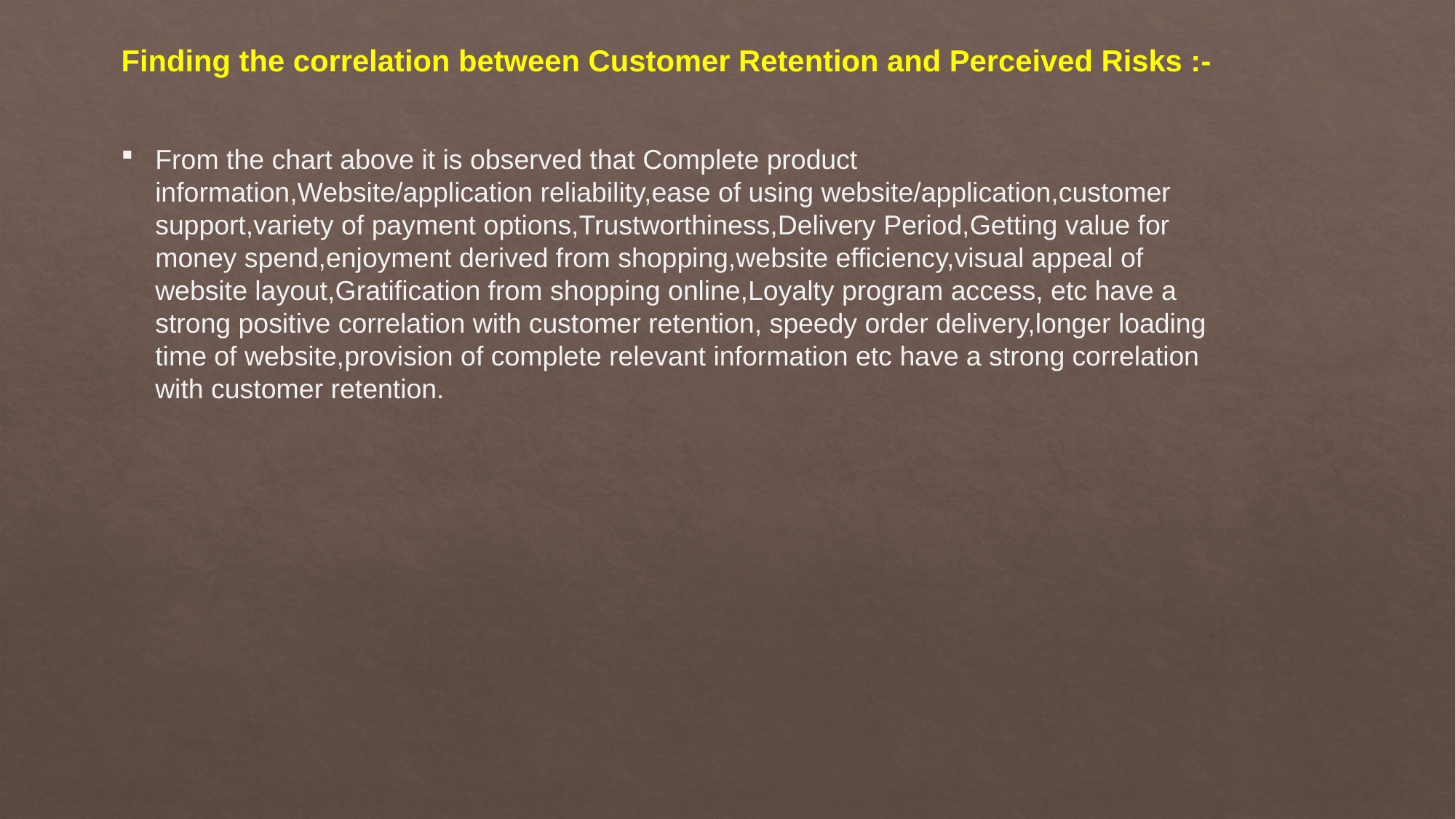

Finding the correlation between Customer Retention and Perceived Risks :-
From the chart above it is observed that Complete product information,Website/application reliability,ease of using website/application,customer support,variety of payment options,Trustworthiness,Delivery Period,Getting value for money spend,enjoyment derived from shopping,website efficiency,visual appeal of website layout,Gratification from shopping online,Loyalty program access, etc have a strong positive correlation with customer retention, speedy order delivery,longer loading time of website,provision of complete relevant information etc have a strong correlation with customer retention.